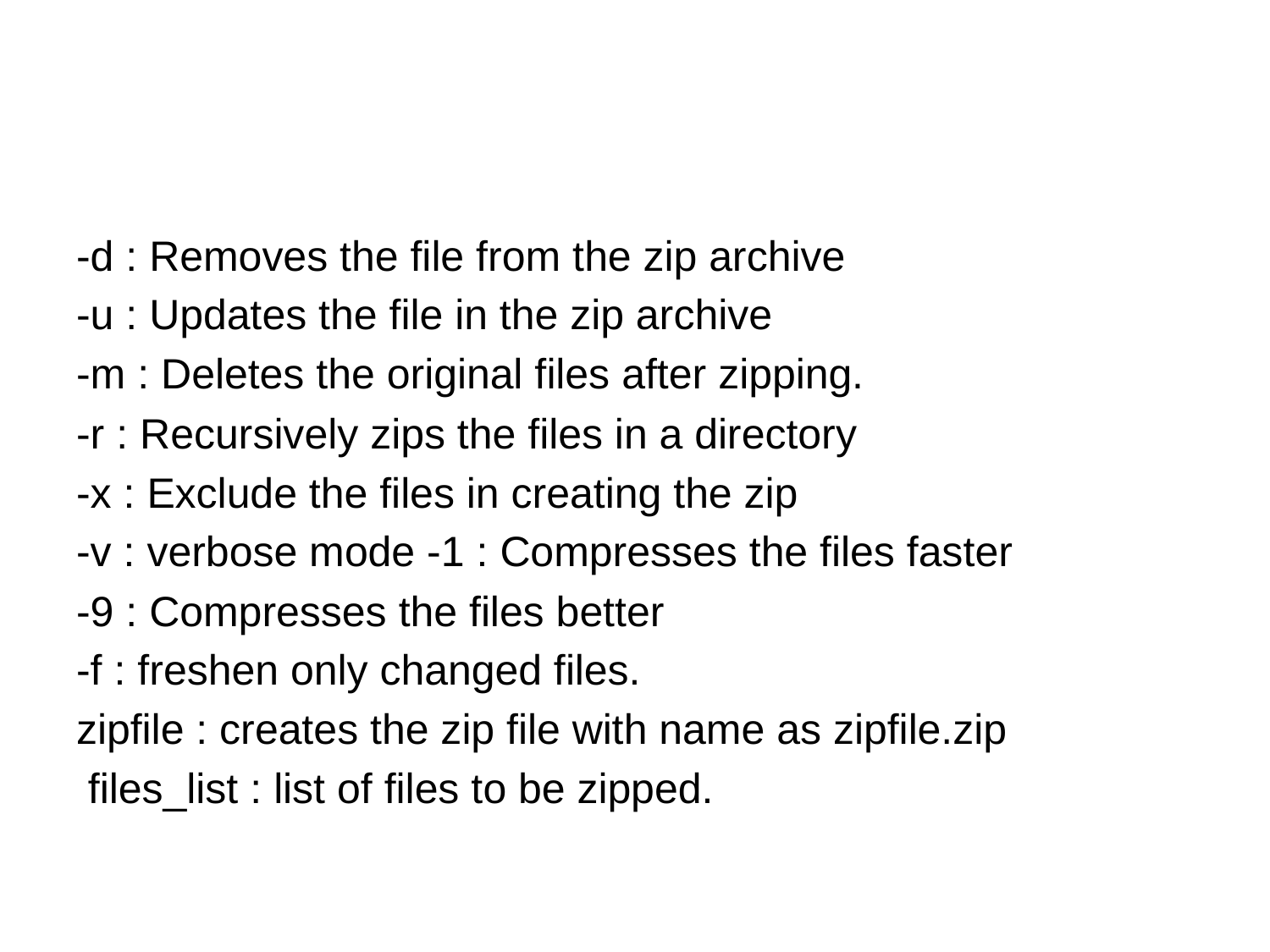

#
-d : Removes the file from the zip archive
-u : Updates the file in the zip archive
-m : Deletes the original files after zipping.
-r : Recursively zips the files in a directory
-x : Exclude the files in creating the zip
-v : verbose mode -1 : Compresses the files faster
-9 : Compresses the files better
-f : freshen only changed files.
zipfile : creates the zip file with name as zipfile.zip
 files_list : list of files to be zipped.